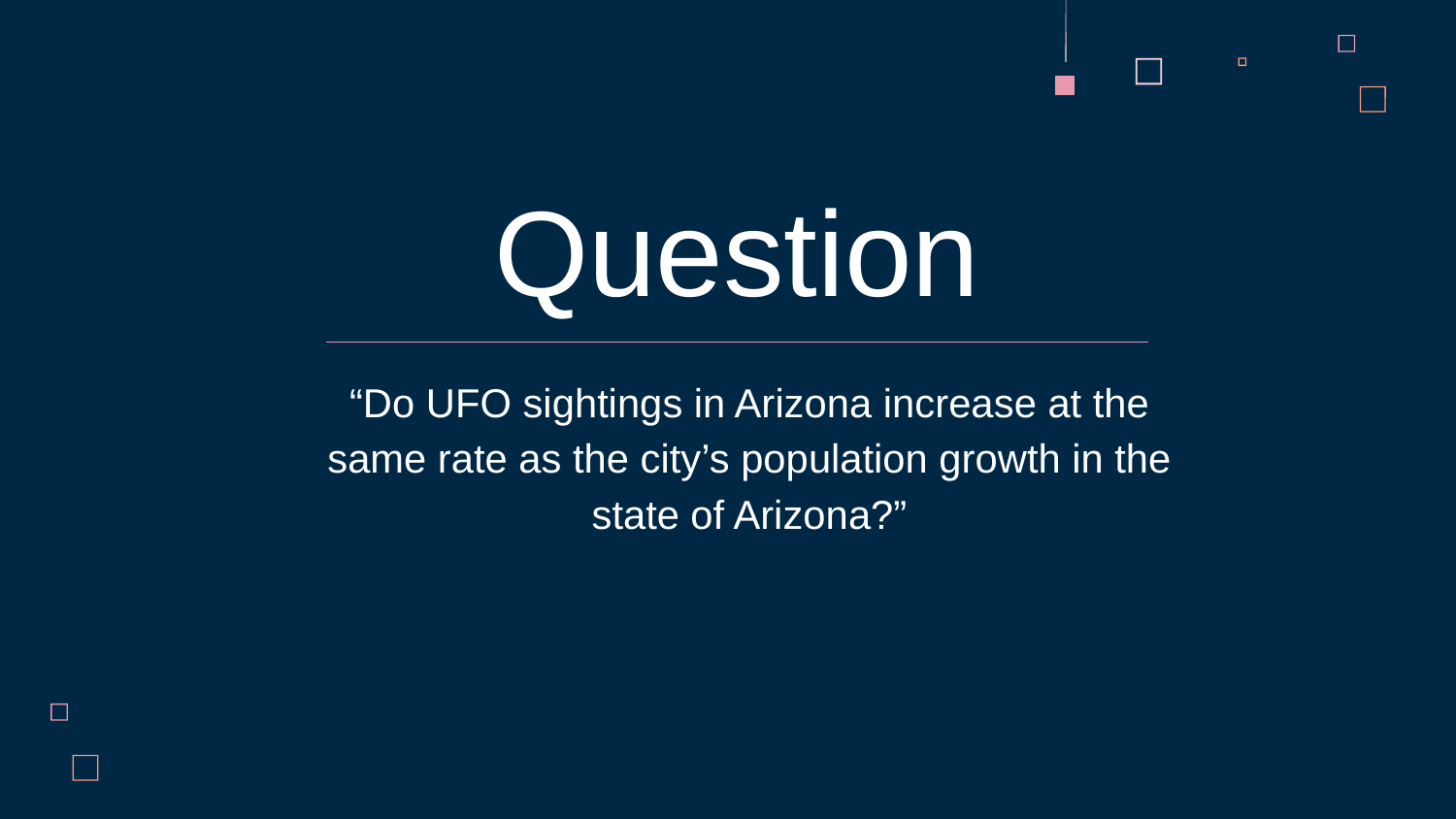

# Question
“Do UFO sightings in Arizona increase at the same rate as the city’s population growth in the state of Arizona?”